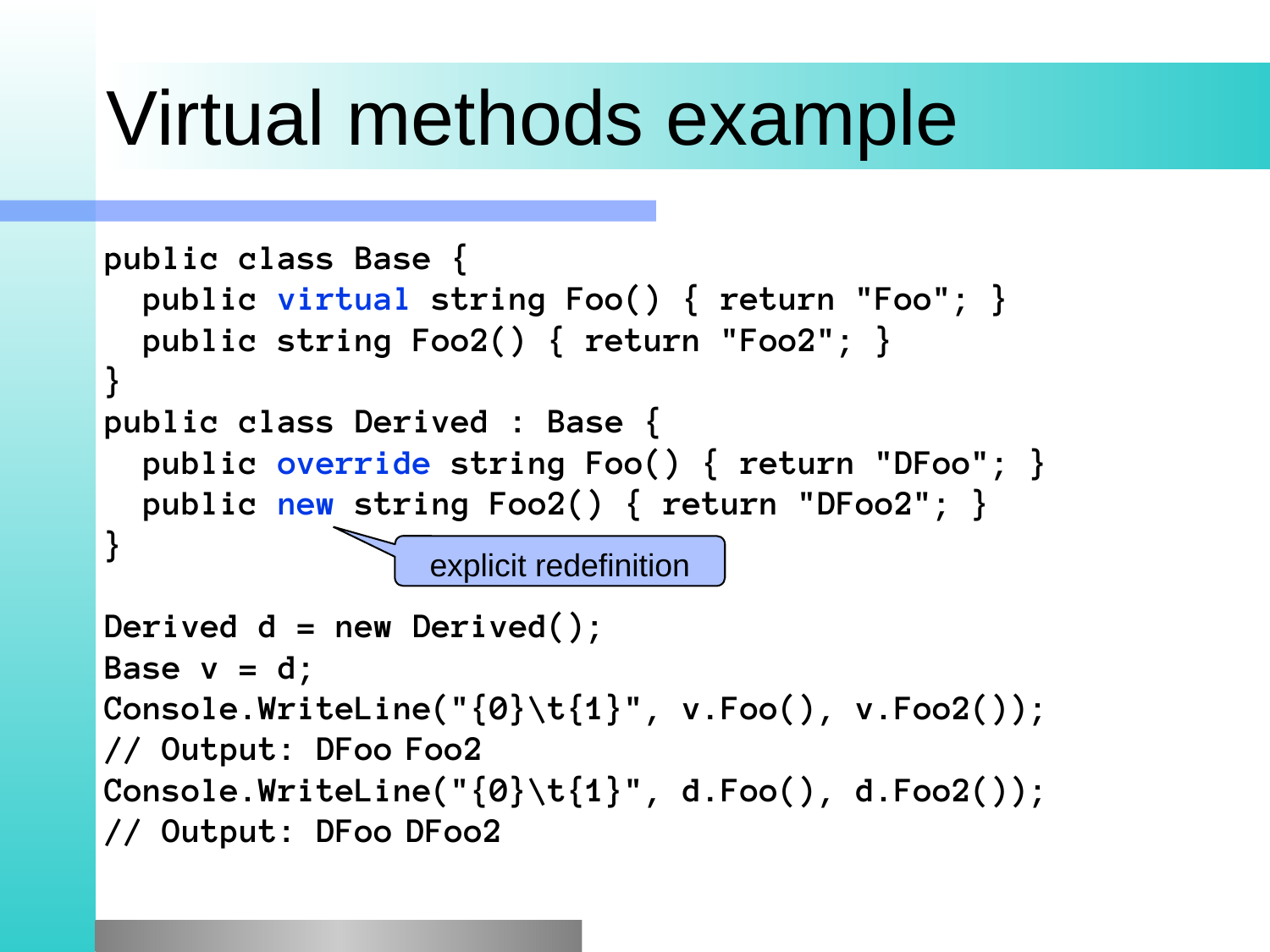

# Virtual methods example
public class Base {
  public virtual string Foo() { return "Foo"; }
  public string Foo2() { return "Foo2"; }
}
public class Derived : Base {
  public override string Foo() { return "DFoo"; }
  public new string Foo2() { return "DFoo2"; }
}

Derived d = new Derived();
Base v = d;
Console.WriteLine("{0}\t{1}", v.Foo(), v.Foo2());
// Output: DFoo	Foo2
Console.WriteLine("{0}\t{1}", d.Foo(), d.Foo2());
// Output: DFoo	DFoo2

explicit redefinition